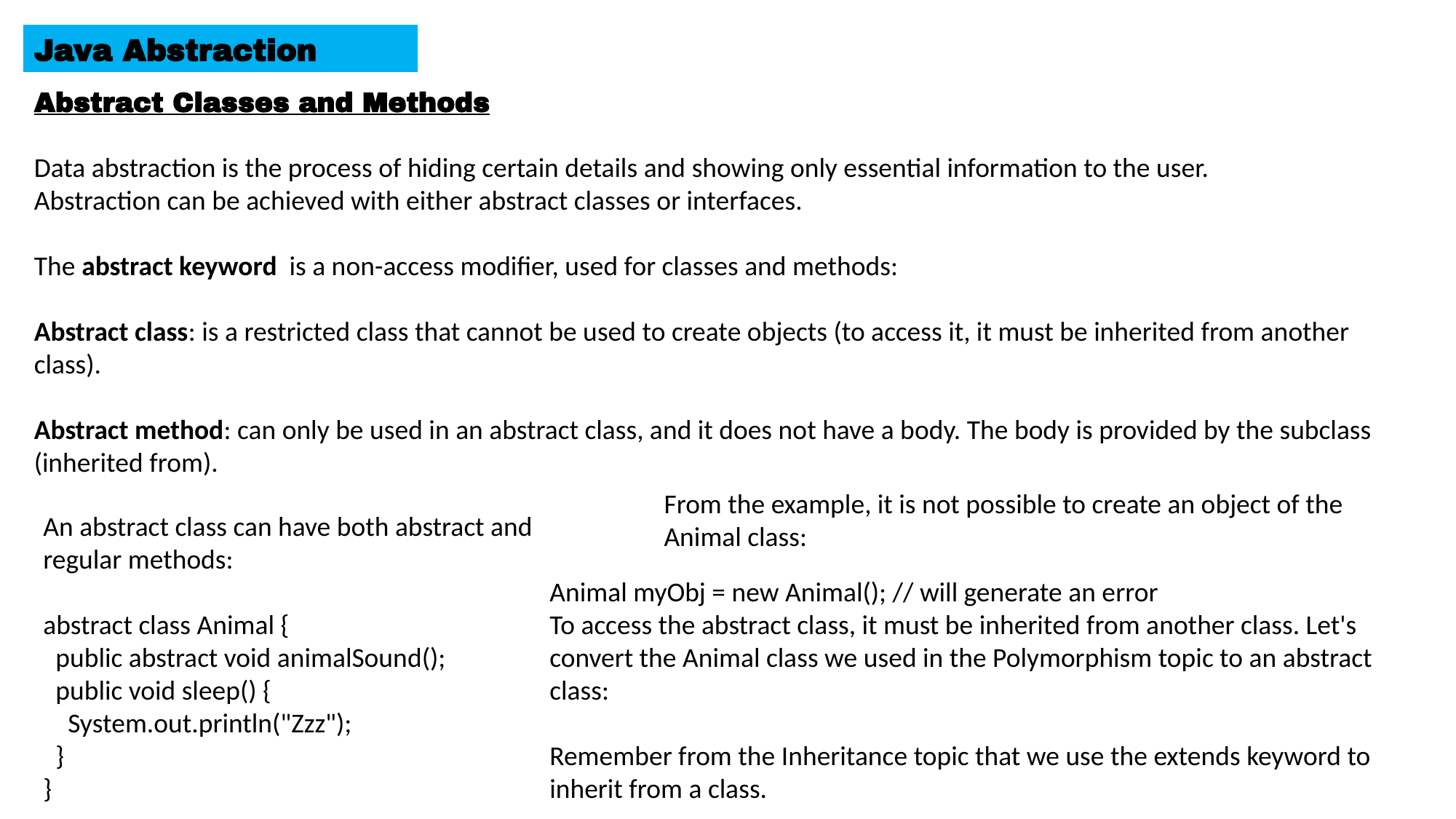

Java Abstraction
Abstract Classes and Methods

Data abstraction is the process of hiding certain details and showing only essential information to the user.
Abstraction can be achieved with either abstract classes or interfaces.

The abstract keyword  is a non-access modifier, used for classes and methods:

Abstract class: is a restricted class that cannot be used to create objects (to access it, it must be inherited from another class).

Abstract method: can only be used in an abstract class, and it does not have a body. The body is provided by the subclass (inherited from).
From the example, it is not possible to create an object of the Animal class:
An abstract class can have both abstract and regular methods:

abstract class Animal {
  public abstract void animalSound();
  public void sleep() {
    System.out.println("Zzz");
  }
}
Animal myObj = new Animal(); // will generate an error
To access the abstract class, it must be inherited from another class. Let's convert the Animal class we used in the Polymorphism topic to an abstract class:

Remember from the Inheritance topic that we use the extends keyword to inherit from a class.